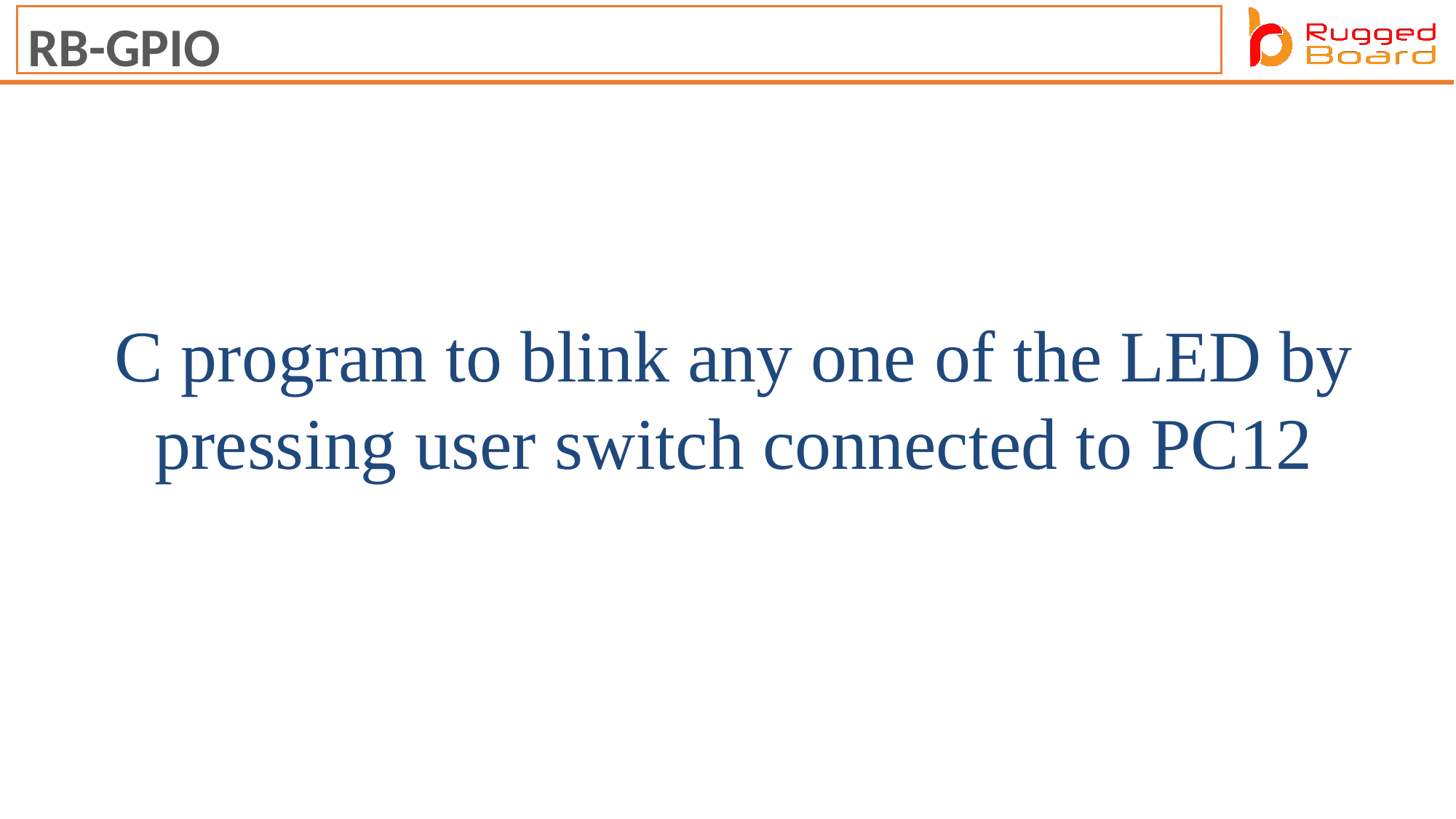

RB-GPIO
C program to blink any one of the LED by pressing user switch connected to PC12